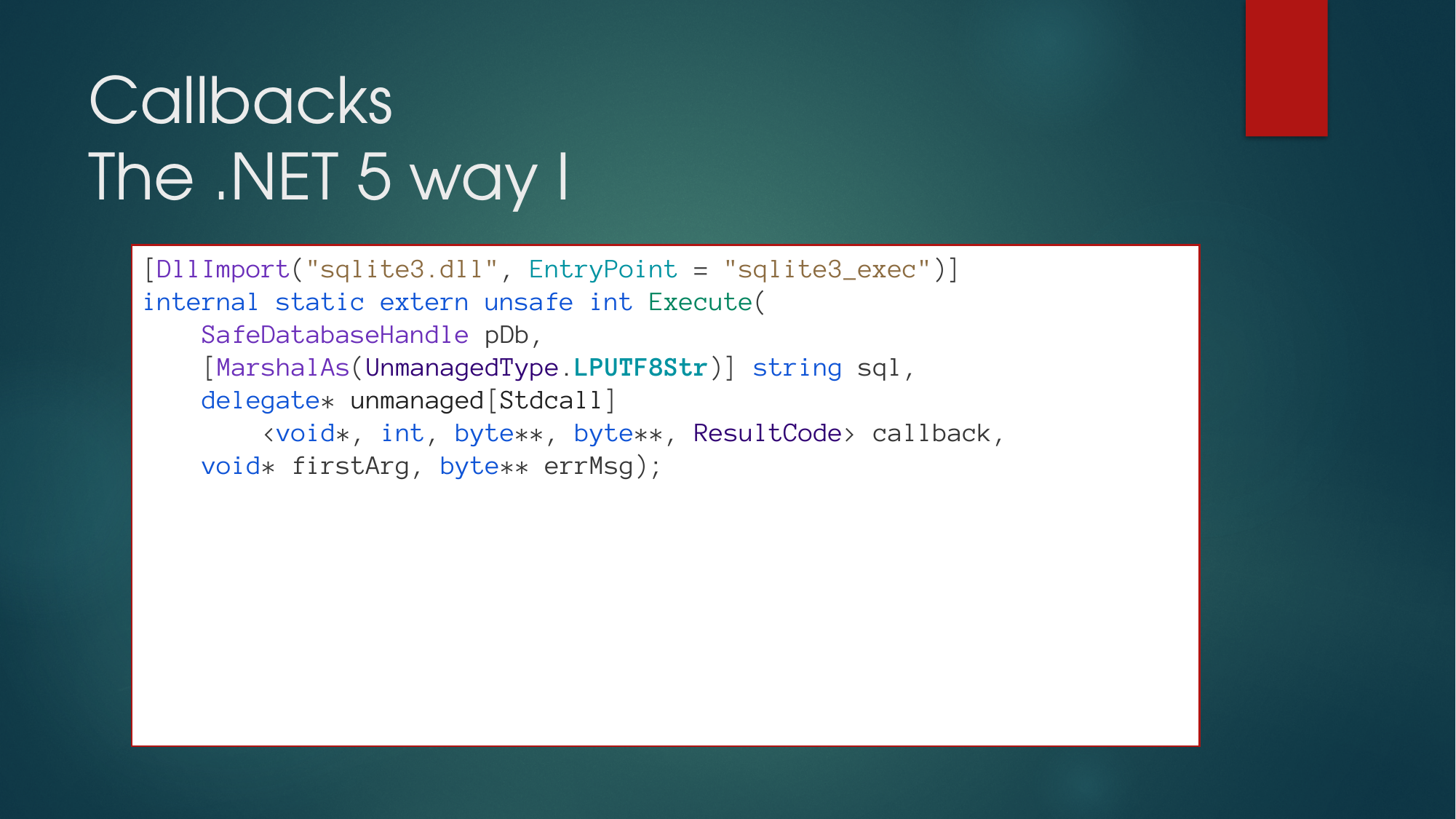

# Callbacks The .NET 5 way I
[DllImport("sqlite3.dll", EntryPoint = "sqlite3_exec")]
internal static extern unsafe int Execute(
    SafeDatabaseHandle pDb,
    [MarshalAs(UnmanagedType.LPUTF8Str)] string sql,
    delegate* unmanaged[Stdcall]
        <void*, int, byte**, byte**, ResultCode> callback,
    void* firstArg, byte** errMsg);